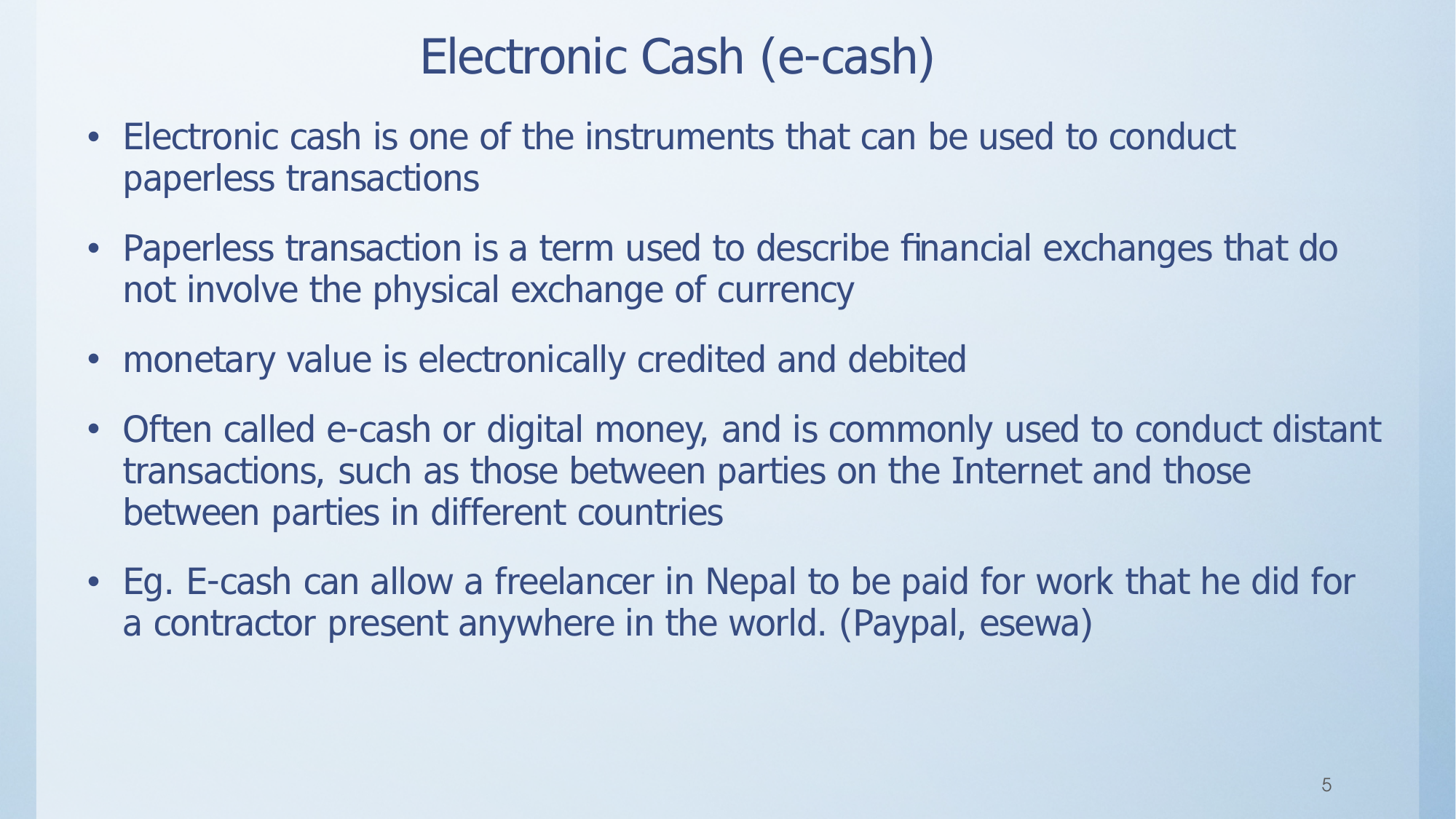

# Electronic Cash (e-cash)
Electronic cash is one of the instruments that can be used to conduct paperless transactions
Paperless transaction is a term used to describe financial exchanges that do not involve the physical exchange of currency
monetary value is electronically credited and debited
Often called e-cash or digital money, and is commonly used to conduct distant transactions, such as those between parties on the Internet and those between parties in different countries
Eg. E-cash can allow a freelancer in Nepal to be paid for work that he did for a contractor present anywhere in the world. (Paypal, esewa)
5